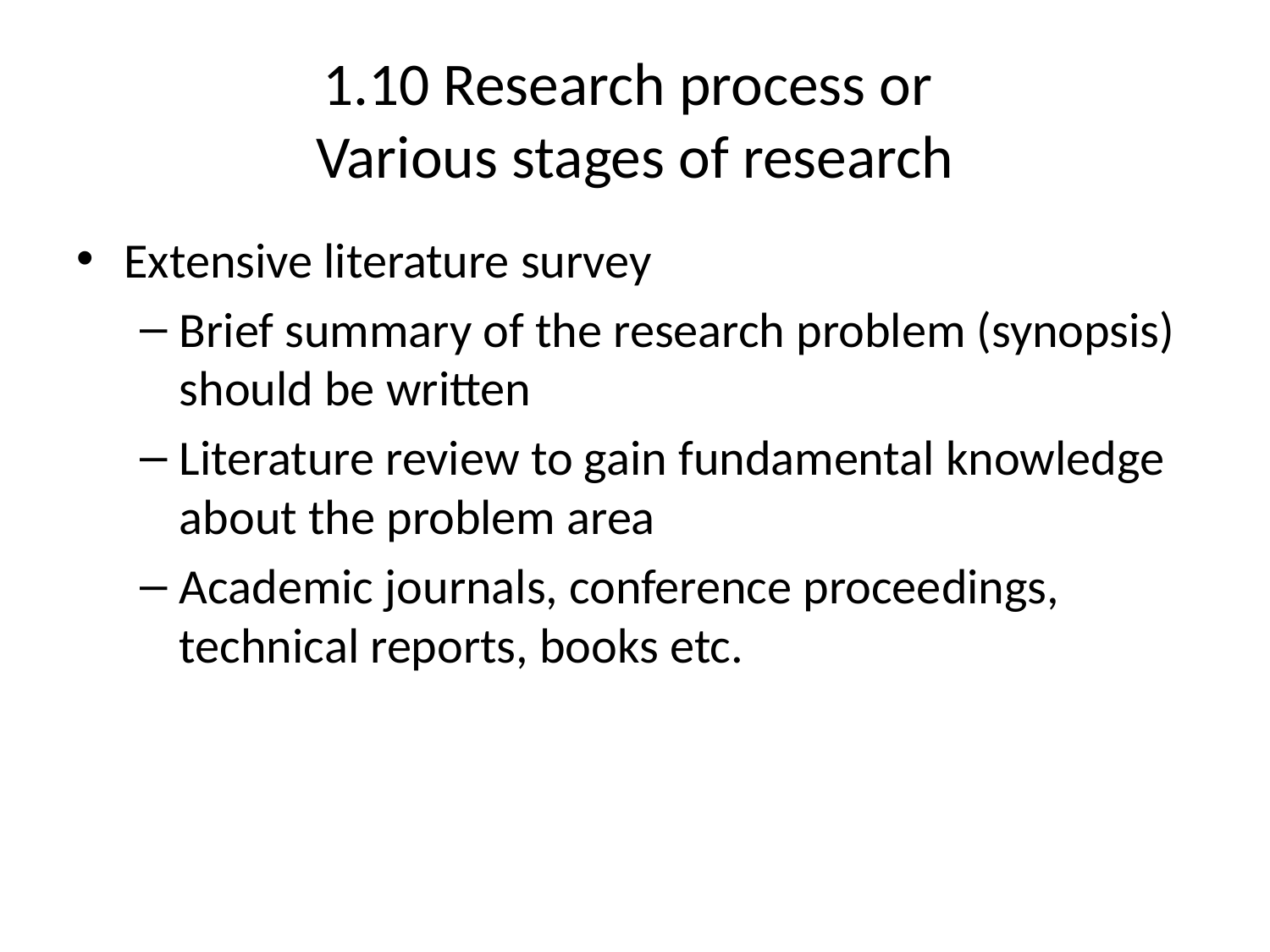

# 1.10 Research process or Various stages of research
Extensive literature survey
Brief summary of the research problem (synopsis) should be written
Literature review to gain fundamental knowledge about the problem area
Academic journals, conference proceedings, technical reports, books etc.